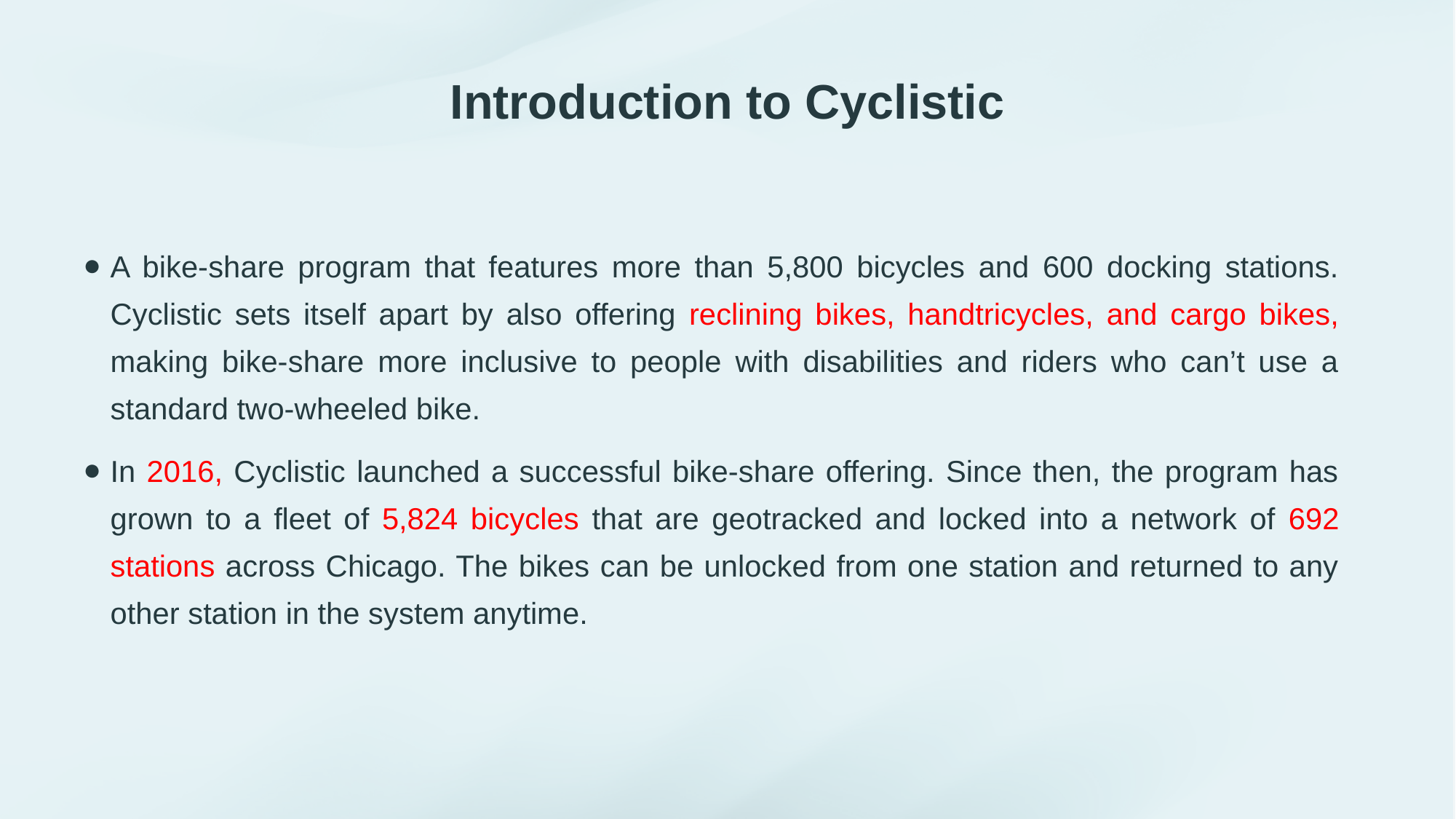

# Introduction to Cyclistic
A bike-share program that features more than 5,800 bicycles and 600 docking stations. Cyclistic sets itself apart by also offering reclining bikes, handtricycles, and cargo bikes, making bike-share more inclusive to people with disabilities and riders who can’t use a standard two-wheeled bike.
In 2016, Cyclistic launched a successful bike-share offering. Since then, the program has grown to a fleet of 5,824 bicycles that are geotracked and locked into a network of 692 stations across Chicago. The bikes can be unlocked from one station and returned to any other station in the system anytime.